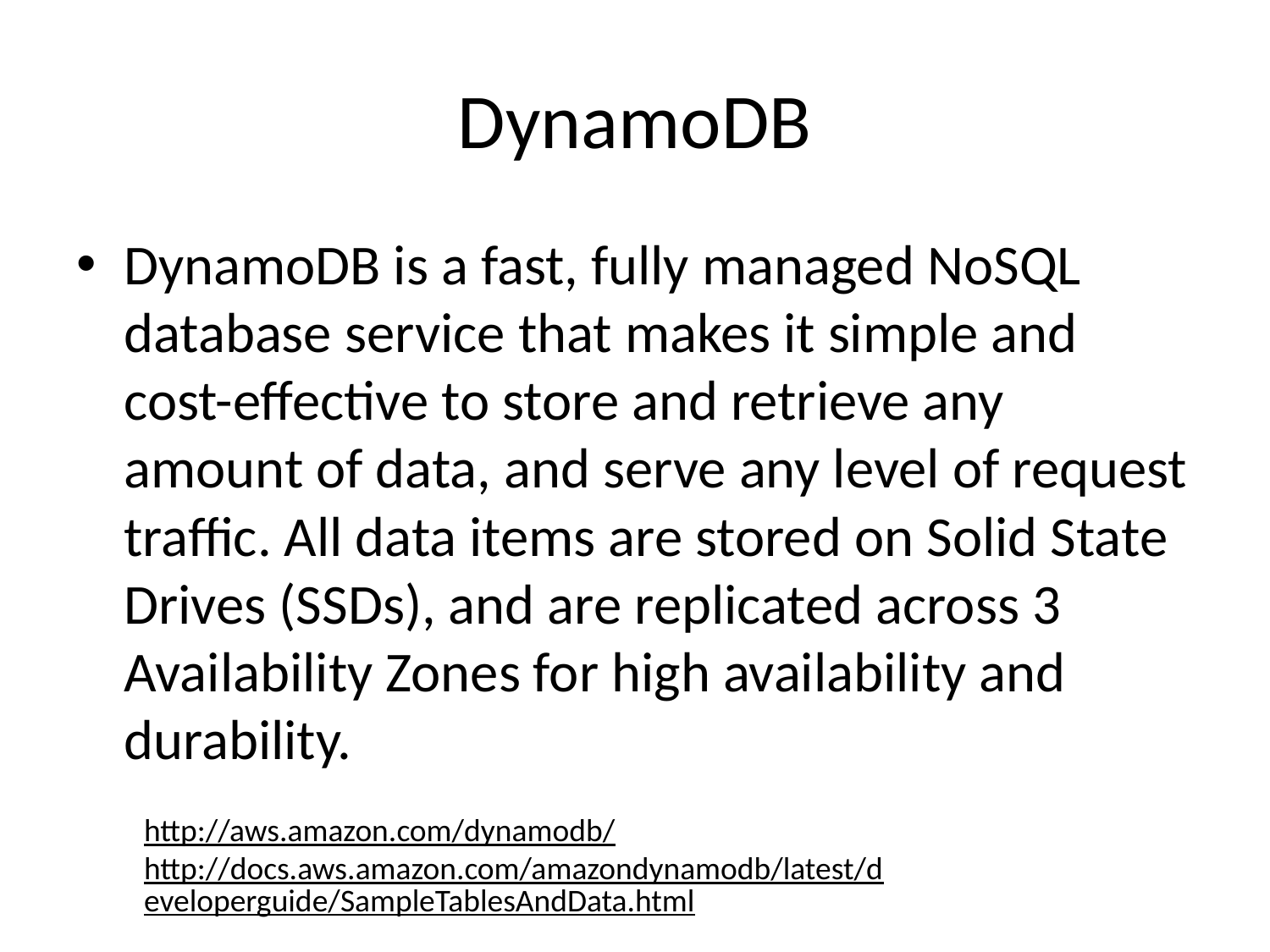

# DynamoDB
DynamoDB is a fast, fully managed NoSQL database service that makes it simple and cost-effective to store and retrieve any amount of data, and serve any level of request traffic. All data items are stored on Solid State Drives (SSDs), and are replicated across 3 Availability Zones for high availability and durability.
http://aws.amazon.com/dynamodb/
http://docs.aws.amazon.com/amazondynamodb/latest/developerguide/SampleTablesAndData.html